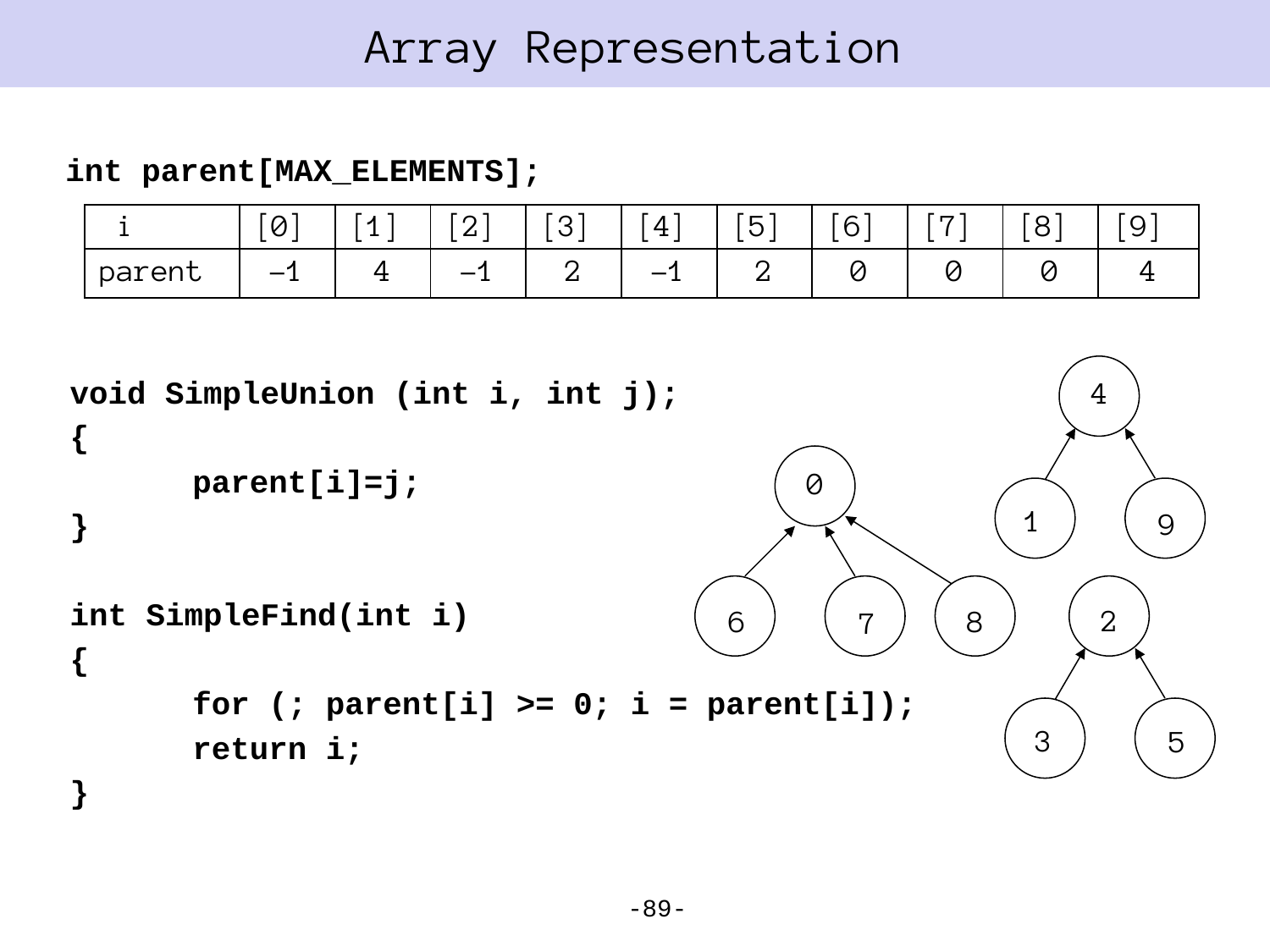

# Array Representation
	int parent[MAX_ELEMENTS];

   void SimpleUnion (int i, int j);
   {
		parent[i]=j;
   }

   int SimpleFind(int i)
   {
		for (; parent[i] >= 0; i = parent[i]);
		return i;
   }

| i | [0] | [1] | [2] | [3] | [4] | [5] | [6] | [7] | [8] | [9] |
| --- | --- | --- | --- | --- | --- | --- | --- | --- | --- | --- |
| parent | -1 | 4 | -1 | 2 | -1 | 2 | 0 | 0 | 0 | 4 |

4

1
9

0

6
8
7

2

3
5
-89-